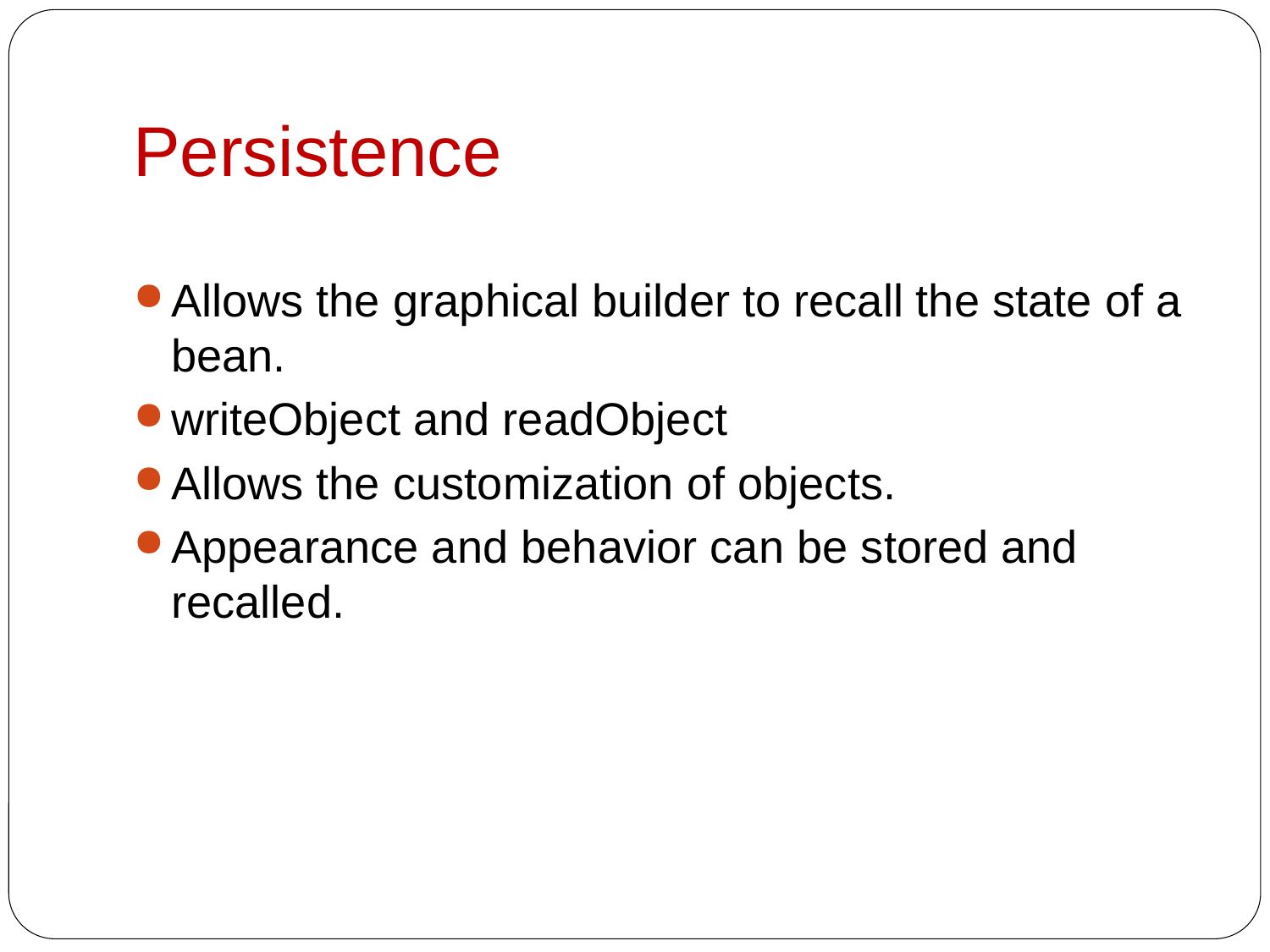

Persistence

Allows the graphical builder to recall the state of a bean.
writeObject and readObject
Allows the customization of objects.
Appearance and behavior can be stored and recalled.